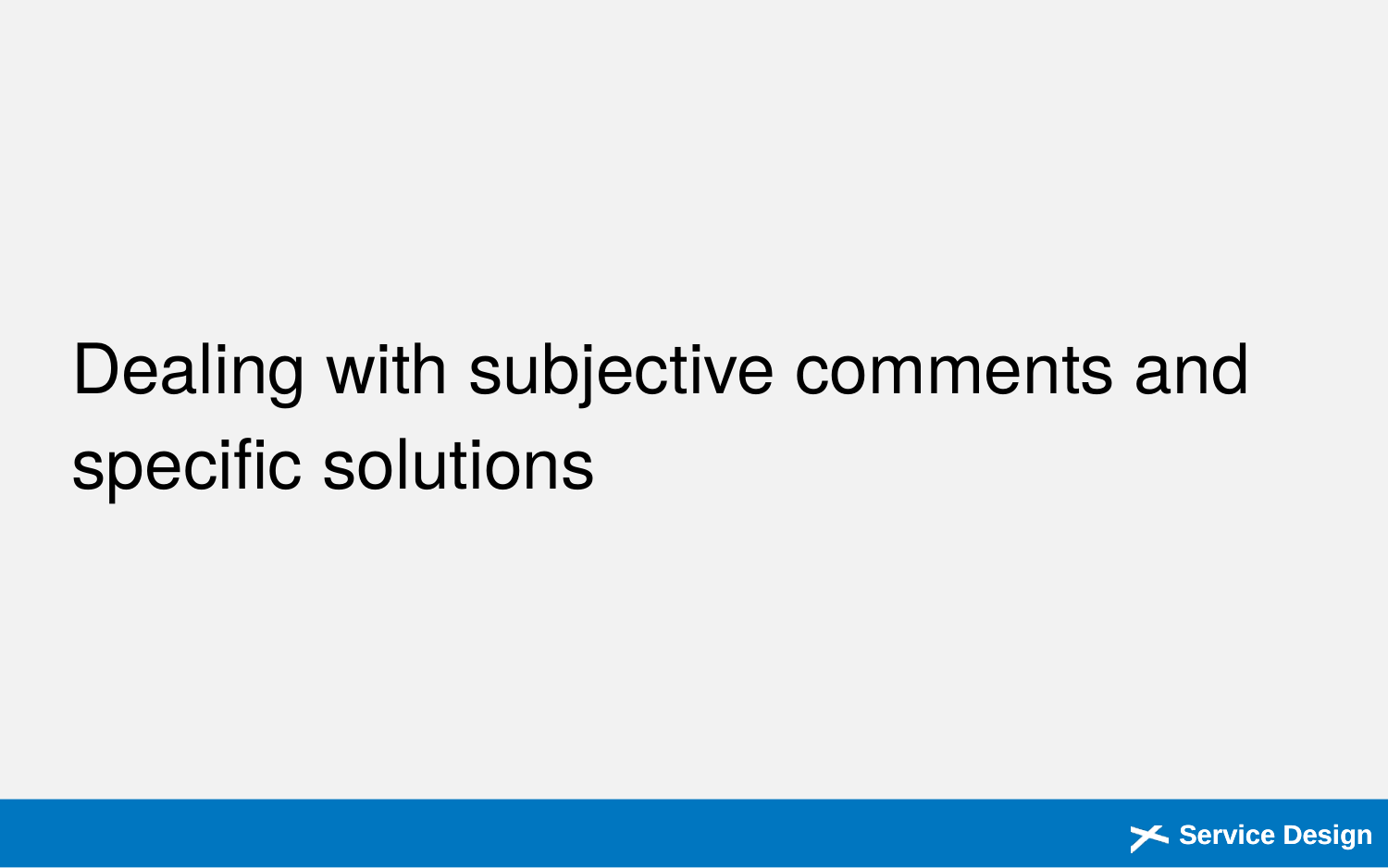

Dealing with subjective comments and specific solutions